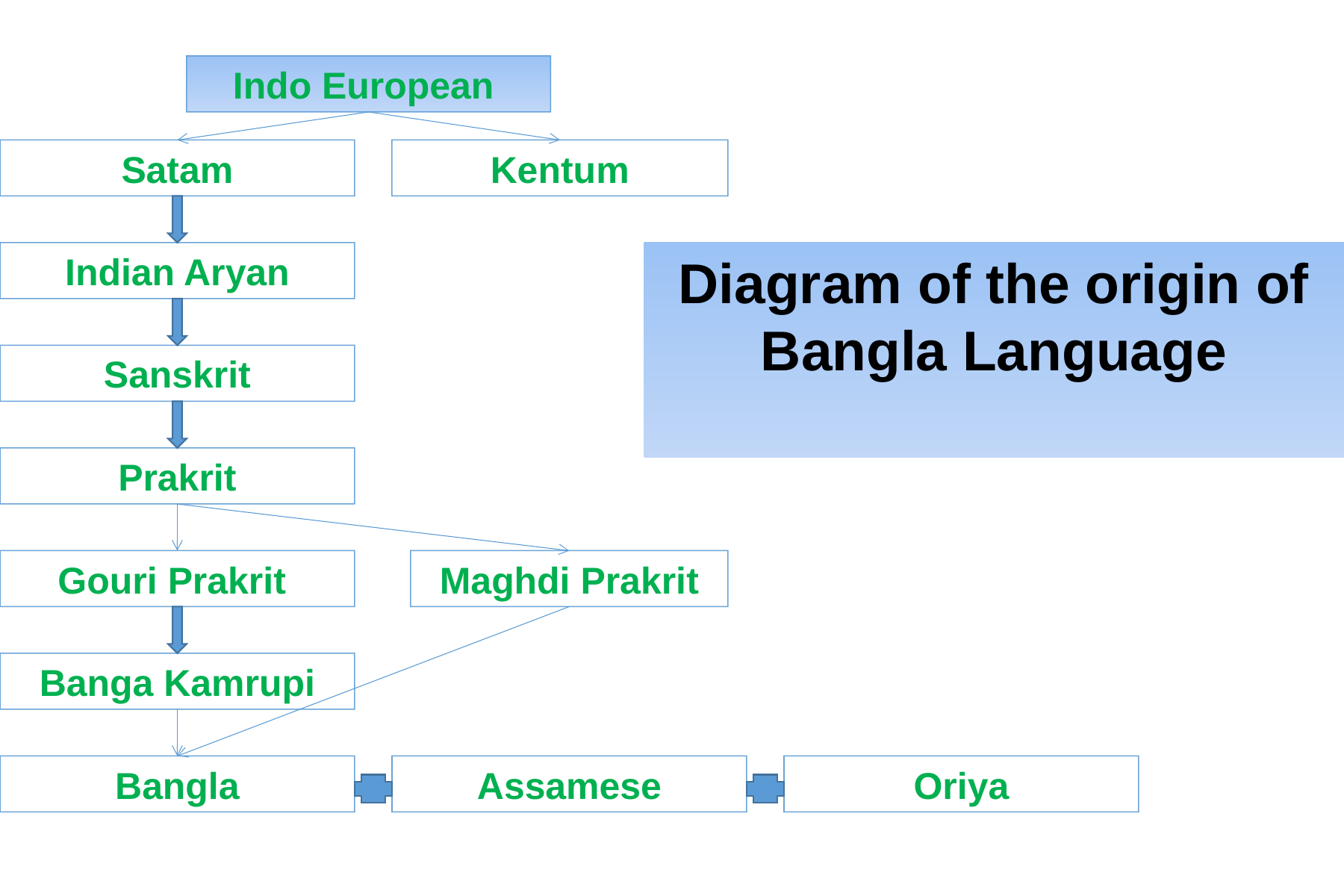

Indo European
Satam
Kentum

Indian Aryan
Diagram of the origin of Bangla Language

Sanskrit

Prakrit
Gouri Prakrit
Maghdi Prakrit

Banga Kamrupi
Bangla
Assamese
Oriya